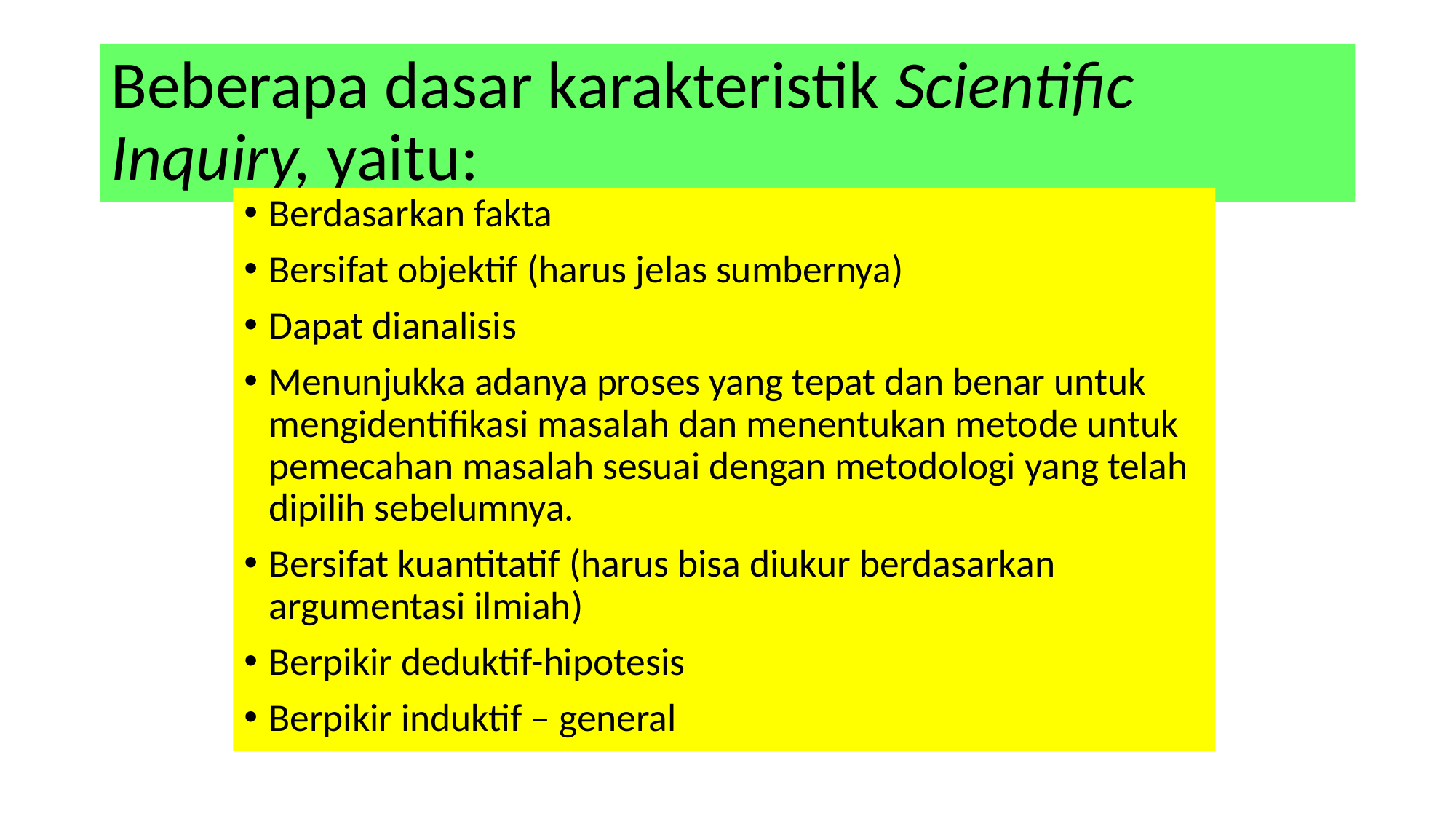

# Beberapa dasar karakteristik Scientific Inquiry, yaitu:
Berdasarkan fakta
Bersifat objektif (harus jelas sumbernya)
Dapat dianalisis
Menunjukka adanya proses yang tepat dan benar untuk mengidentifikasi masalah dan menentukan metode untuk pemecahan masalah sesuai dengan metodologi yang telah dipilih sebelumnya.
Bersifat kuantitatif (harus bisa diukur berdasarkan argumentasi ilmiah)
Berpikir deduktif-hipotesis
Berpikir induktif – general